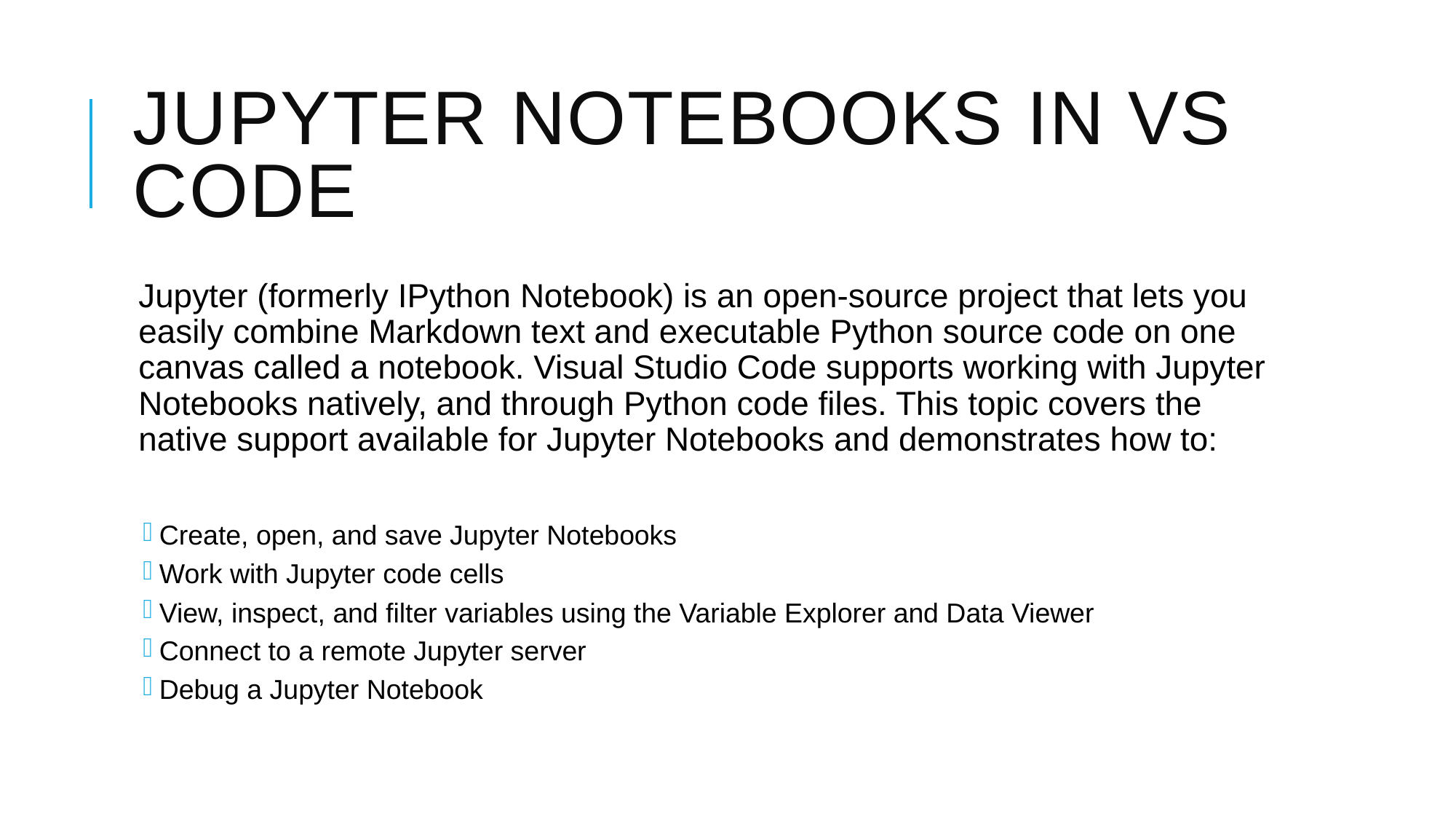

# Jupyter Notebooks in VS Code
Jupyter (formerly IPython Notebook) is an open-source project that lets you easily combine Markdown text and executable Python source code on one canvas called a notebook. Visual Studio Code supports working with Jupyter Notebooks natively, and through Python code files. This topic covers the native support available for Jupyter Notebooks and demonstrates how to:

Create, open, and save Jupyter Notebooks
Work with Jupyter code cells
View, inspect, and filter variables using the Variable Explorer and Data Viewer
Connect to a remote Jupyter server
Debug a Jupyter Notebook